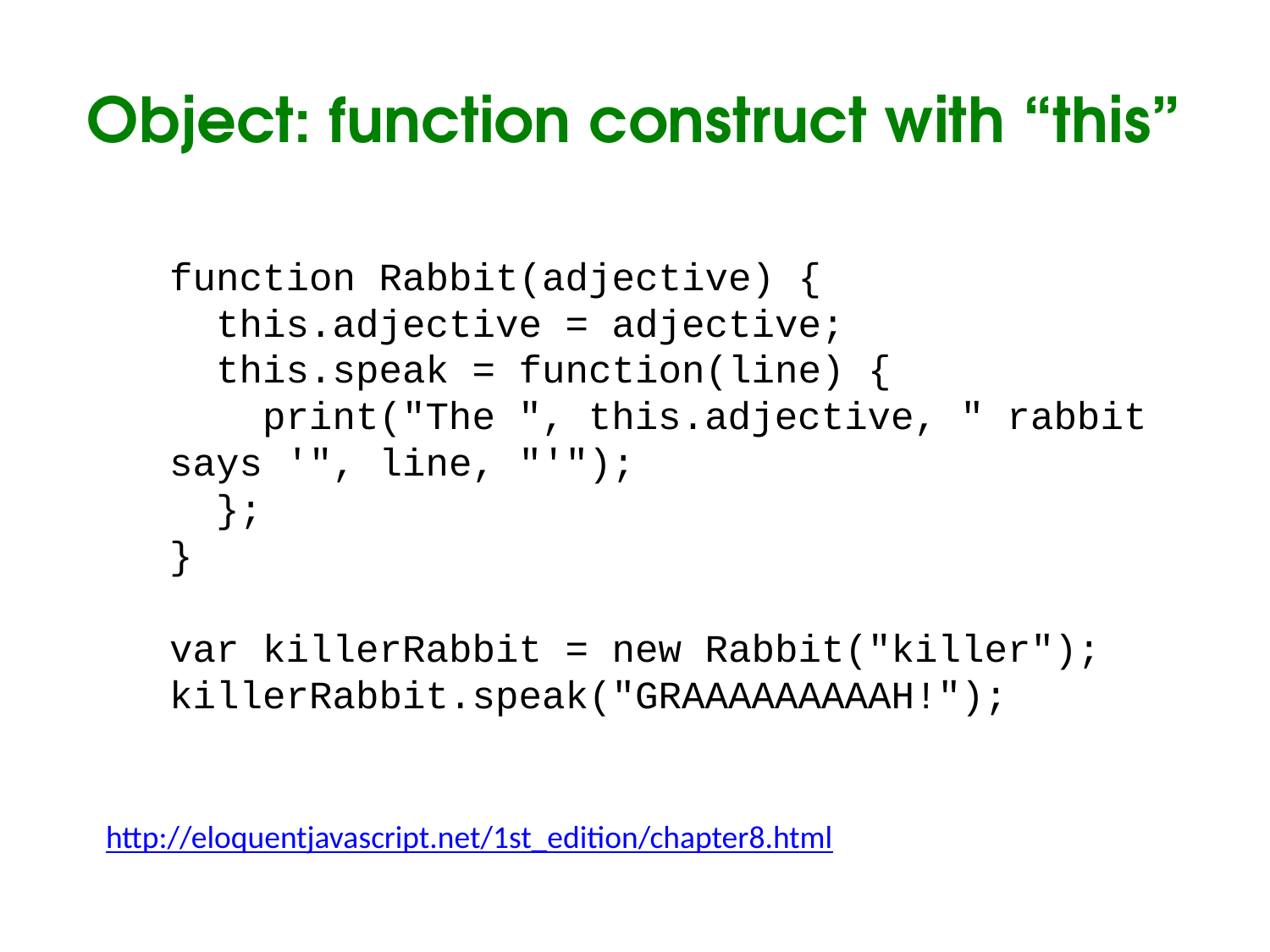

# Object: function construct with “this”
function Rabbit(adjective) {
  this.adjective = adjective;
  this.speak = function(line) {
    print("The ", this.adjective, " rabbit says '", line, "'");
  };
}

var killerRabbit = new Rabbit("killer");
killerRabbit.speak("GRAAAAAAAAAH!");

http://eloquentjavascript.net/1st_edition/chapter8.html